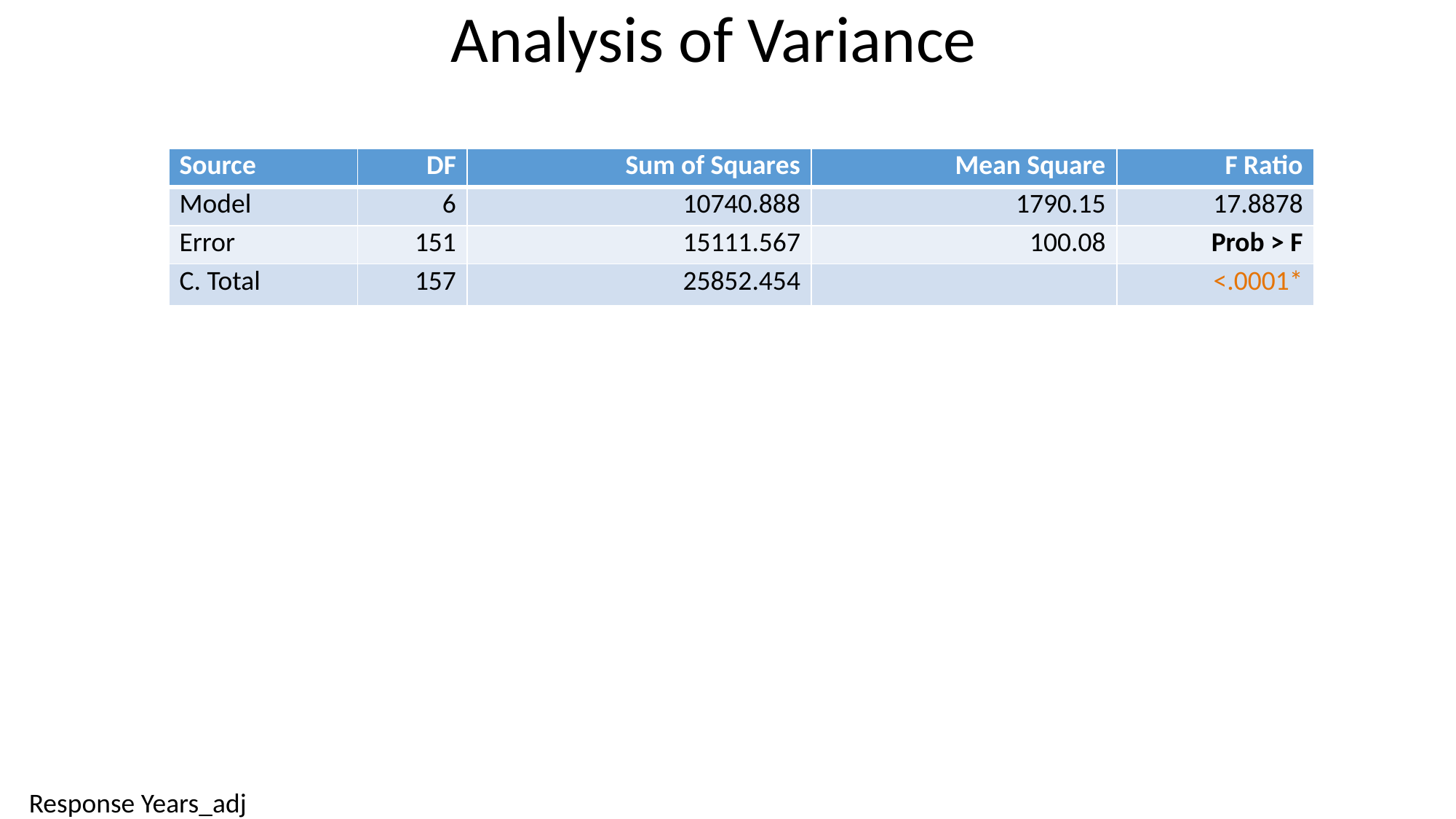

# Analysis of Variance
| Source | DF | Sum of Squares | Mean Square | F Ratio |
| --- | --- | --- | --- | --- |
| Model | 6 | 10740.888 | 1790.15 | 17.8878 |
| Error | 151 | 15111.567 | 100.08 | Prob > F |
| C. Total | 157 | 25852.454 |  | <.0001\* |
Response Years_adj